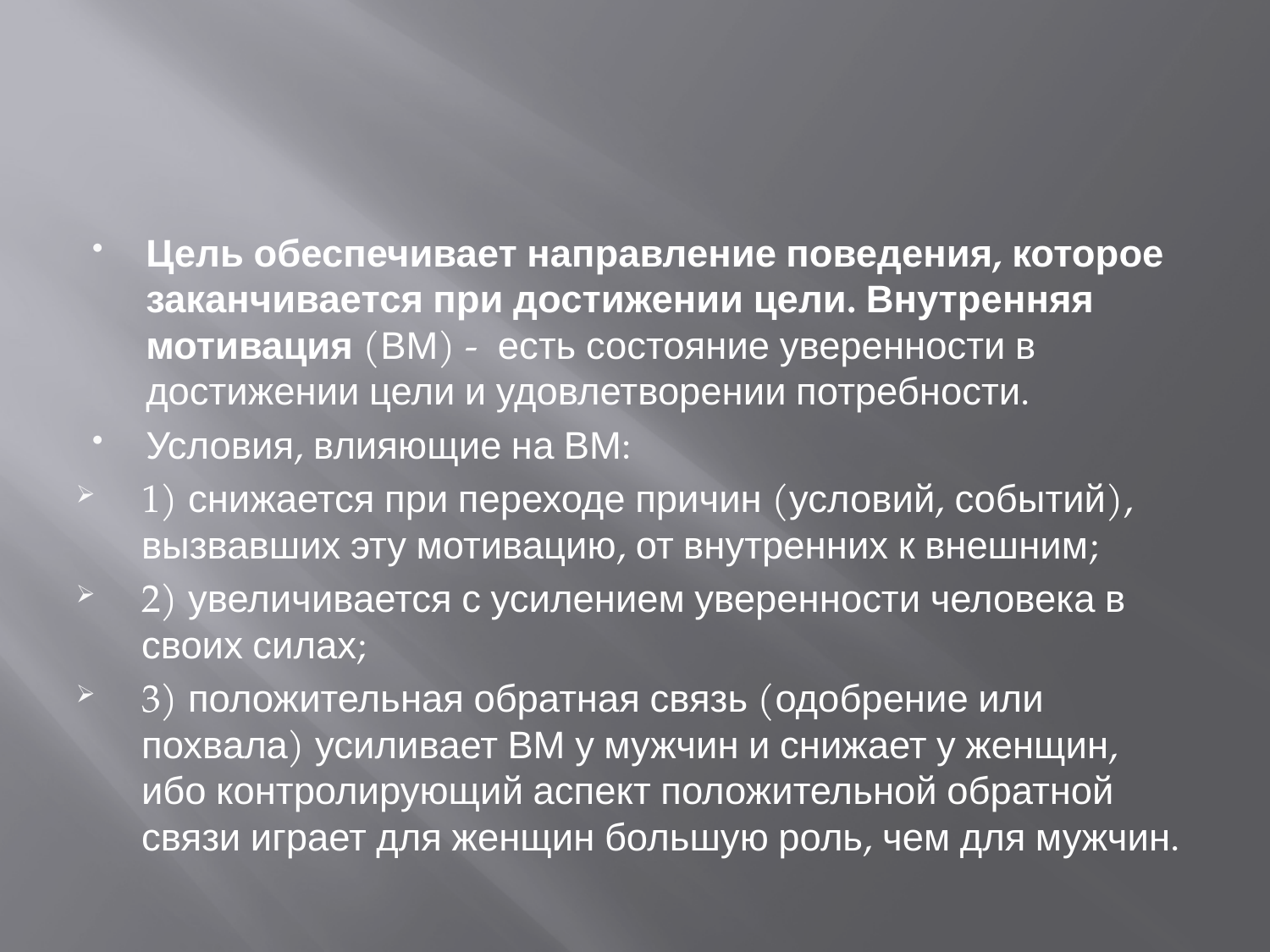

#
Цель обеспечивает направление поведения, которое заканчивается при достижении цели. Внутренняя мотивация (ВМ) -  есть состояние уверенности в достижении цели и удовлетворении потребности.
Условия, влияющие на ВМ:
1) снижается при переходе причин (условий, событий), вызвавших эту мотивацию, от внутренних к внешним;
2) увеличивается с усилением уверенности человека в своих силах;
3) положительная обратная связь (одобрение или похвала) усиливает ВМ у мужчин и снижает у женщин, ибо контролирующий аспект положительной обратной связи играет для женщин большую роль, чем для мужчин.